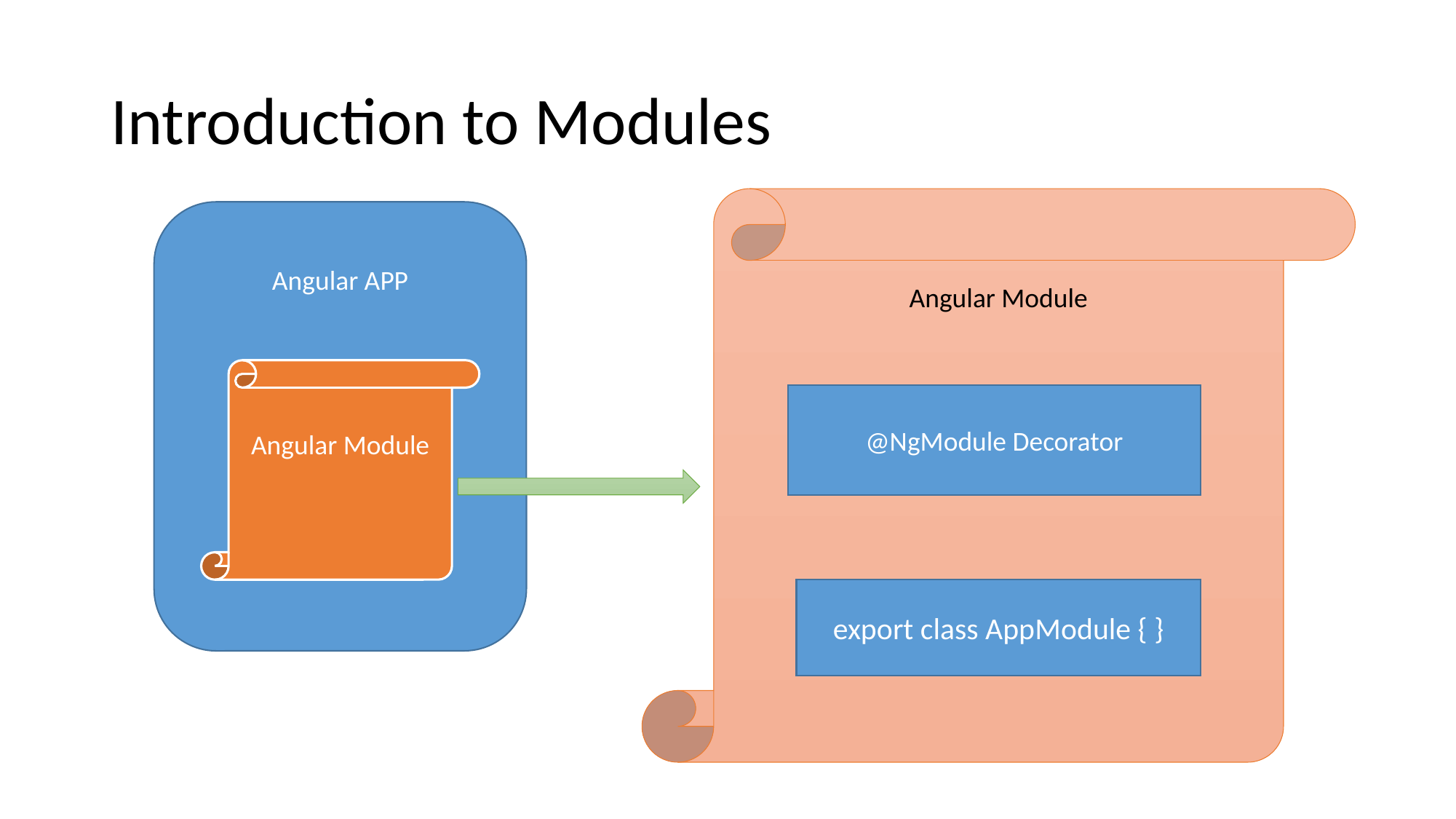

# Introduction to Modules
Angular Module

Angular APP

Angular Module

@NgModule Decorator

export class AppModule { }